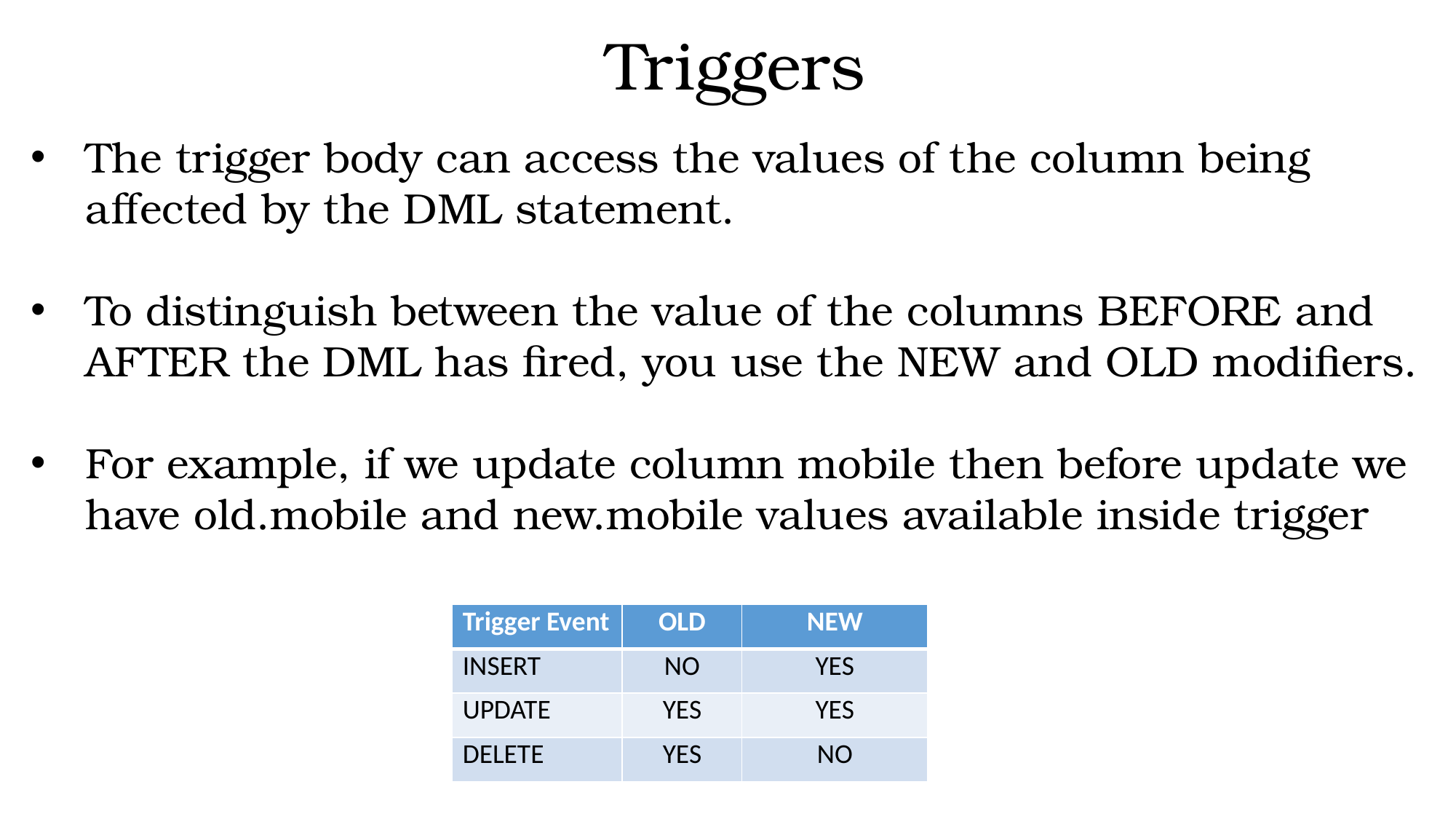

Triggers
The trigger body can access the values of the column being affected by the DML statement.

To distinguish between the value of the columns BEFORE and AFTER the DML has fired, you use the NEW and OLD modifiers.

For example, if we update column mobile then before update we have old.mobile and new.mobile values available inside trigger

| Trigger Event | OLD | NEW |
| --- | --- | --- |
| INSERT | NO | YES |
| UPDATE | YES | YES |
| DELETE | YES | NO |